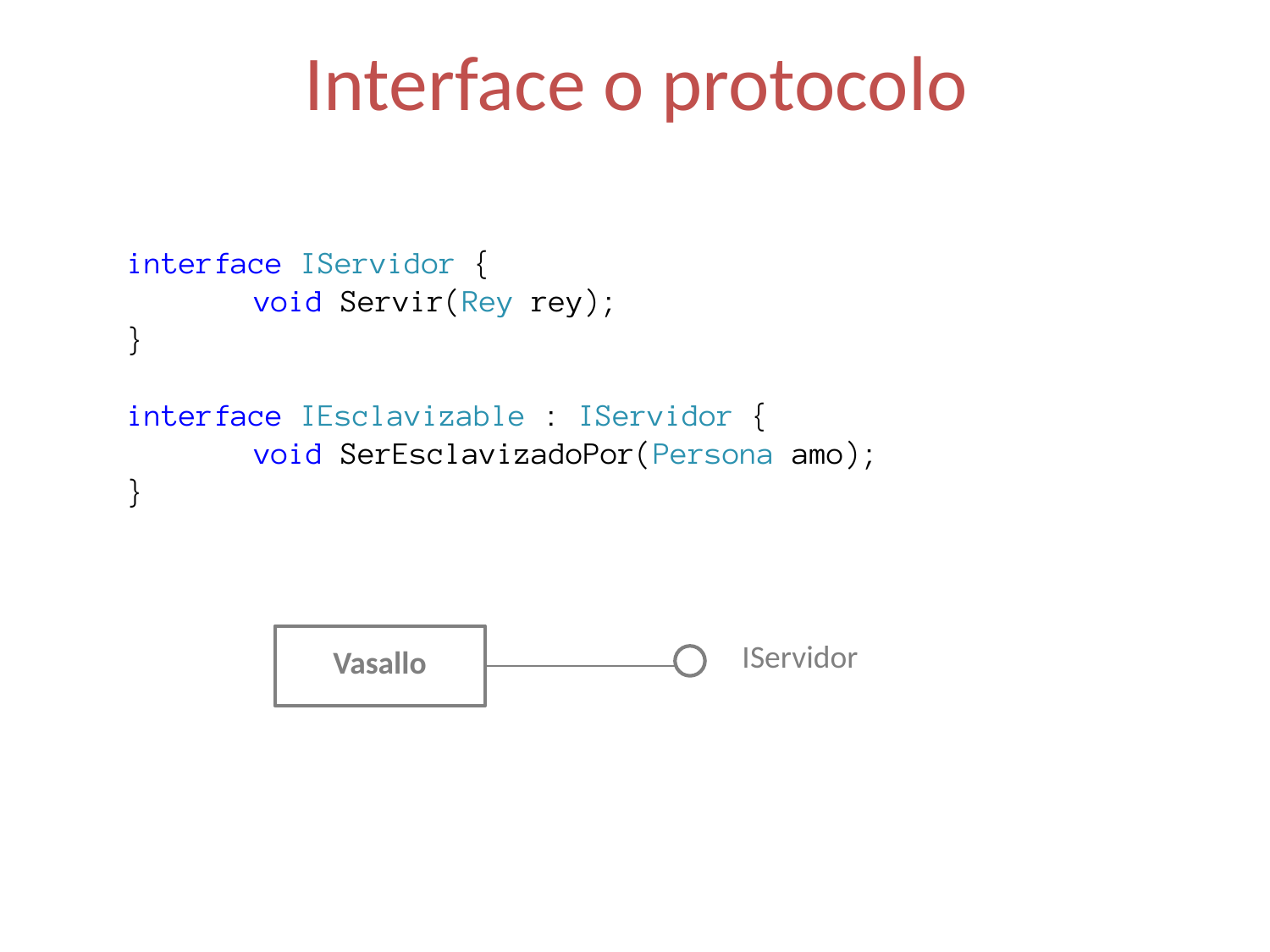

# Interface o protocolo
interface IServidor {
	void Servir(Rey rey);
}

interface IEsclavizable : IServidor {
	void SerEsclavizadoPor(Persona amo);
}
IServidor

Vasallo